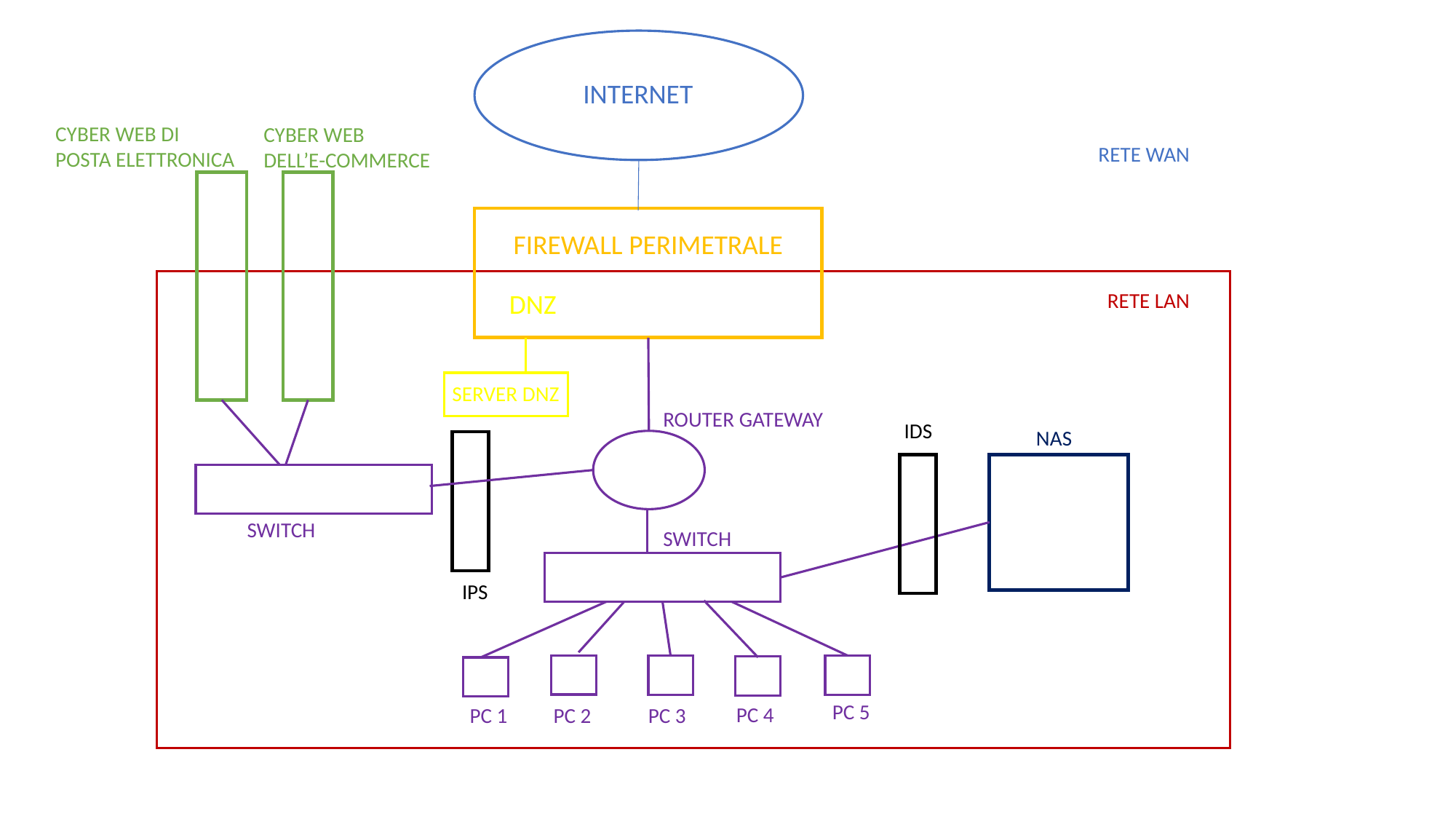

INTERNET
CYBER WEB DI
POSTA ELETTRONICA
CYBER WEB
DELL’E-COMMERCE
RETE WAN

FIREWALL PERIMETRALE

DNZ
RETE LAN

SERVER DNZ
ROUTER GATEWAY
IDS
NAS

SWITCH
SWITCH

IPS

PC 5
PC 4
PC 3
PC 1
PC 2